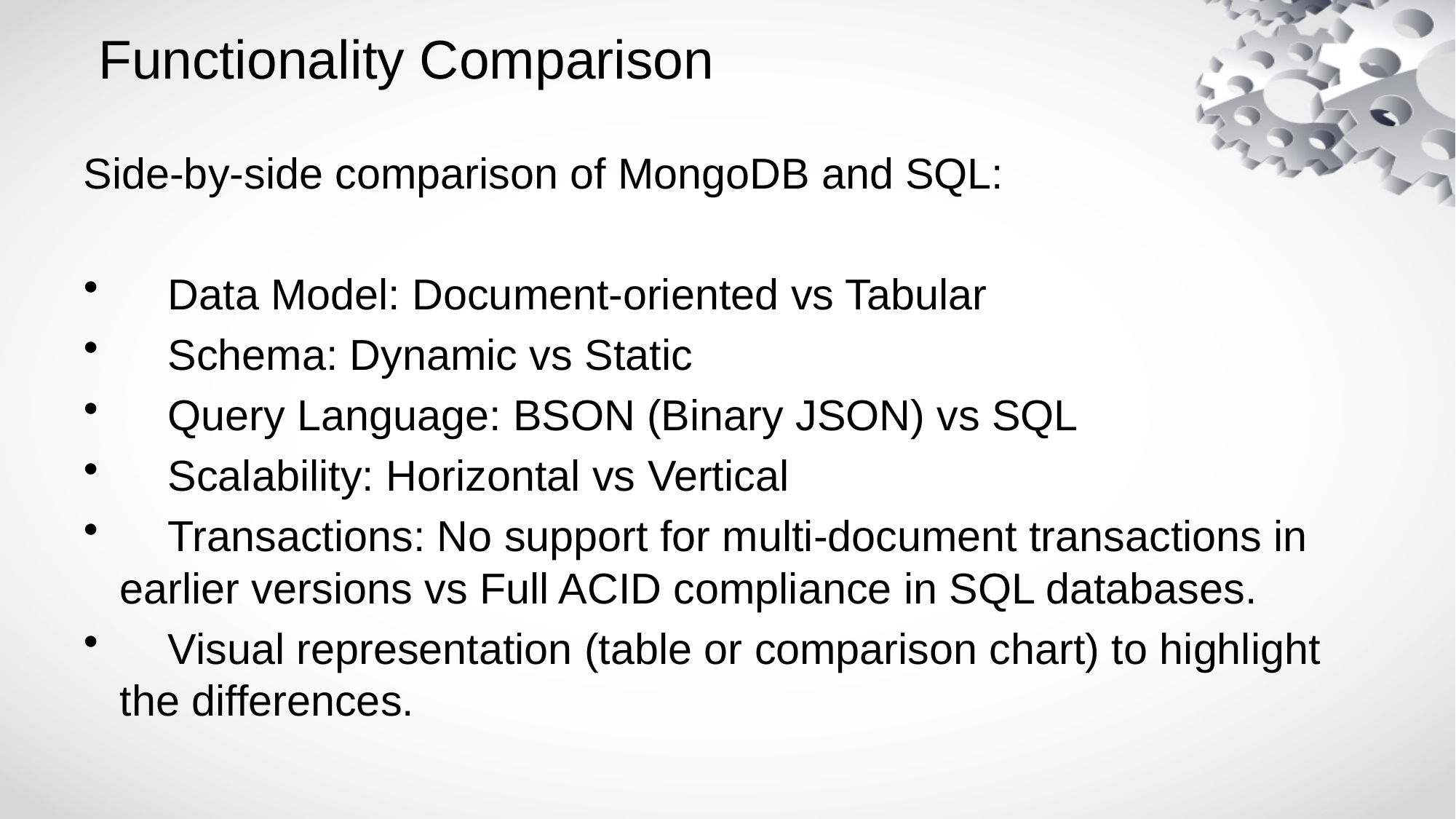

# Functionality Comparison
Side-by-side comparison of MongoDB and SQL:

    Data Model: Document-oriented vs Tabular
    Schema: Dynamic vs Static
    Query Language: BSON (Binary JSON) vs SQL
    Scalability: Horizontal vs Vertical
    Transactions: No support for multi-document transactions in earlier versions vs Full ACID compliance in SQL databases.
    Visual representation (table or comparison chart) to highlight the differences.
4